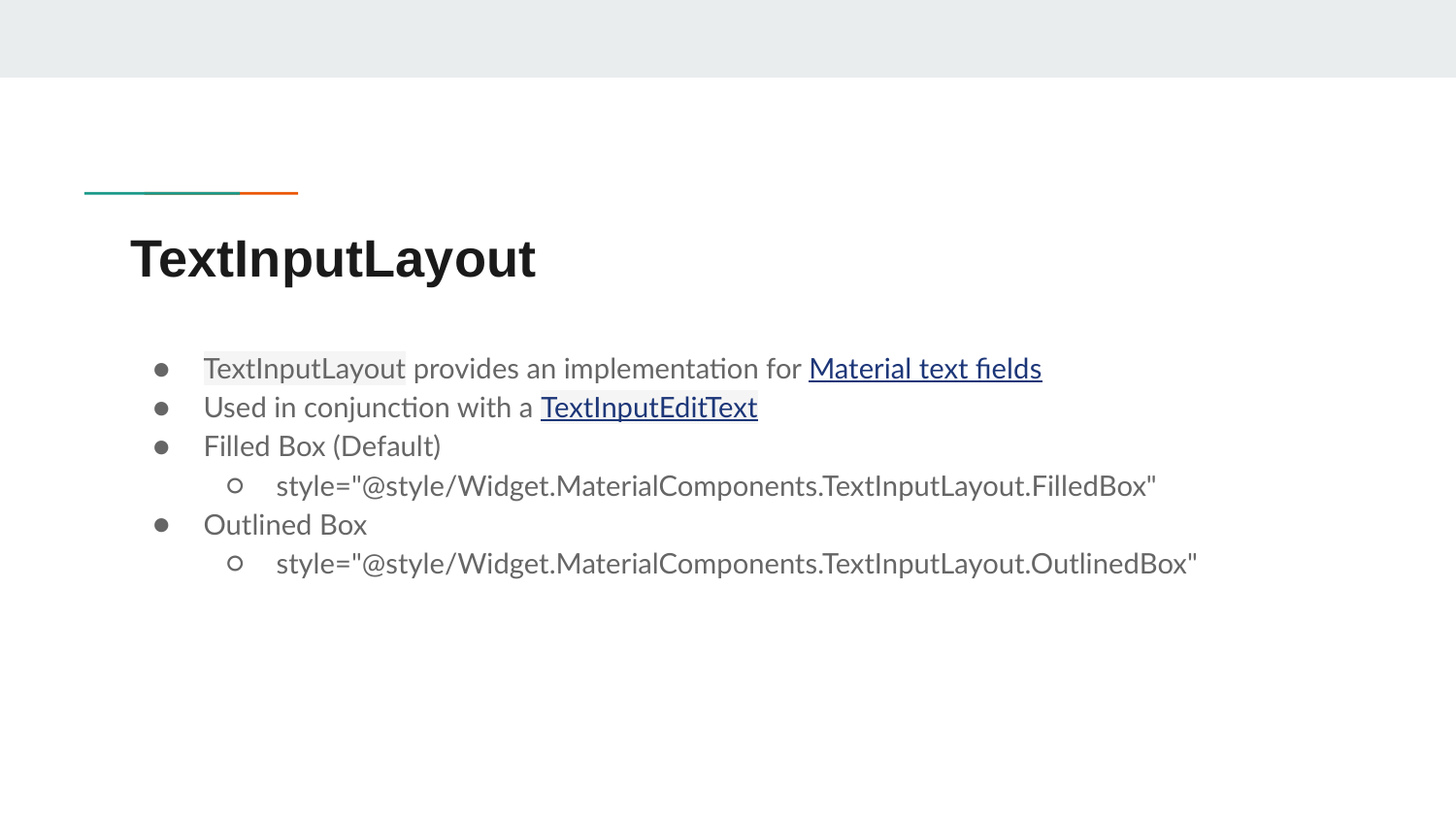

# TextInputLayout
TextInputLayout provides an implementation for Material text fields
Used in conjunction with a TextInputEditText
Filled Box (Default)
style="@style/Widget.MaterialComponents.TextInputLayout.FilledBox"
Outlined Box
style="@style/Widget.MaterialComponents.TextInputLayout.OutlinedBox"